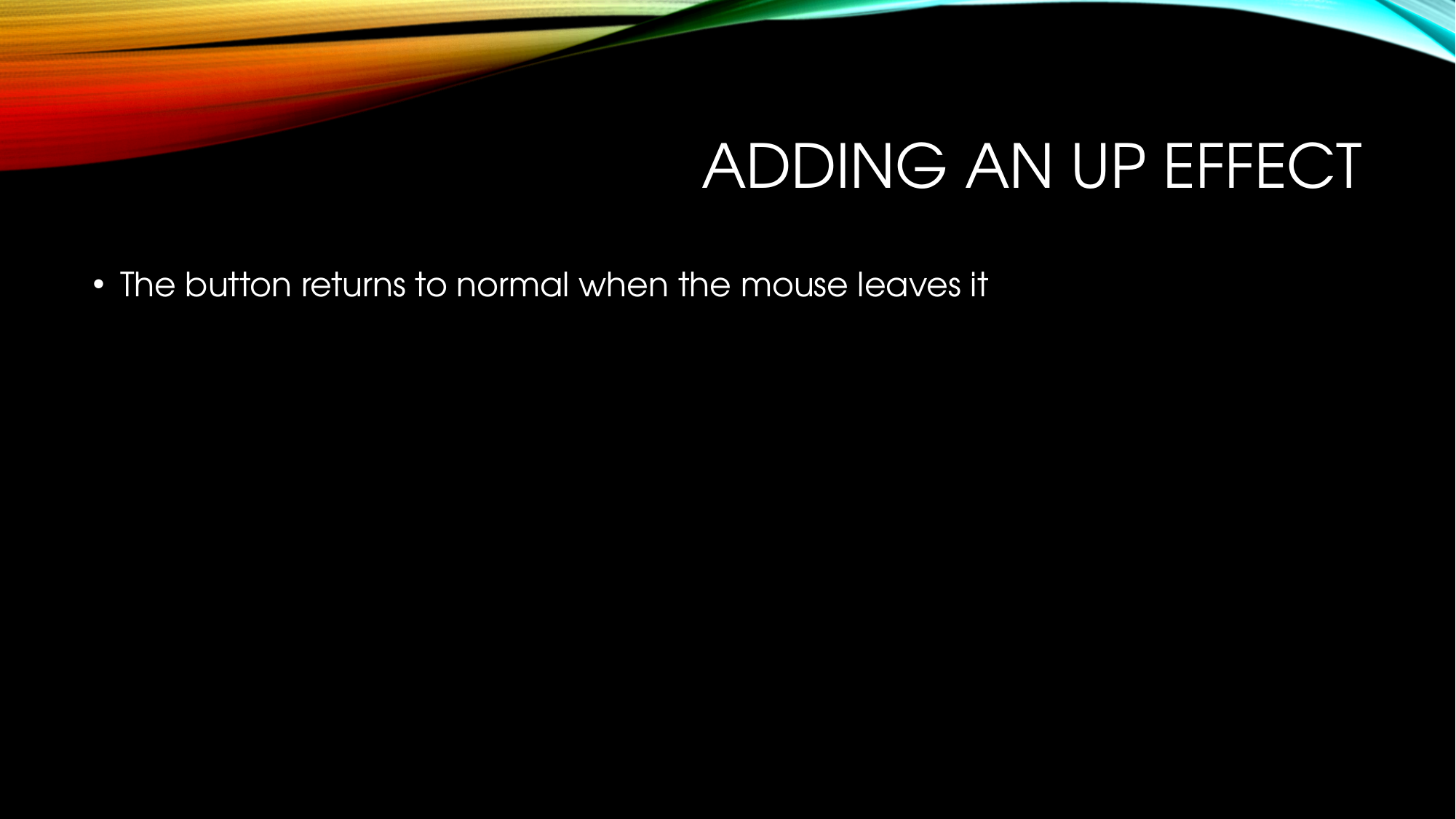

# Adding an up effect
The button returns to normal when the mouse leaves it